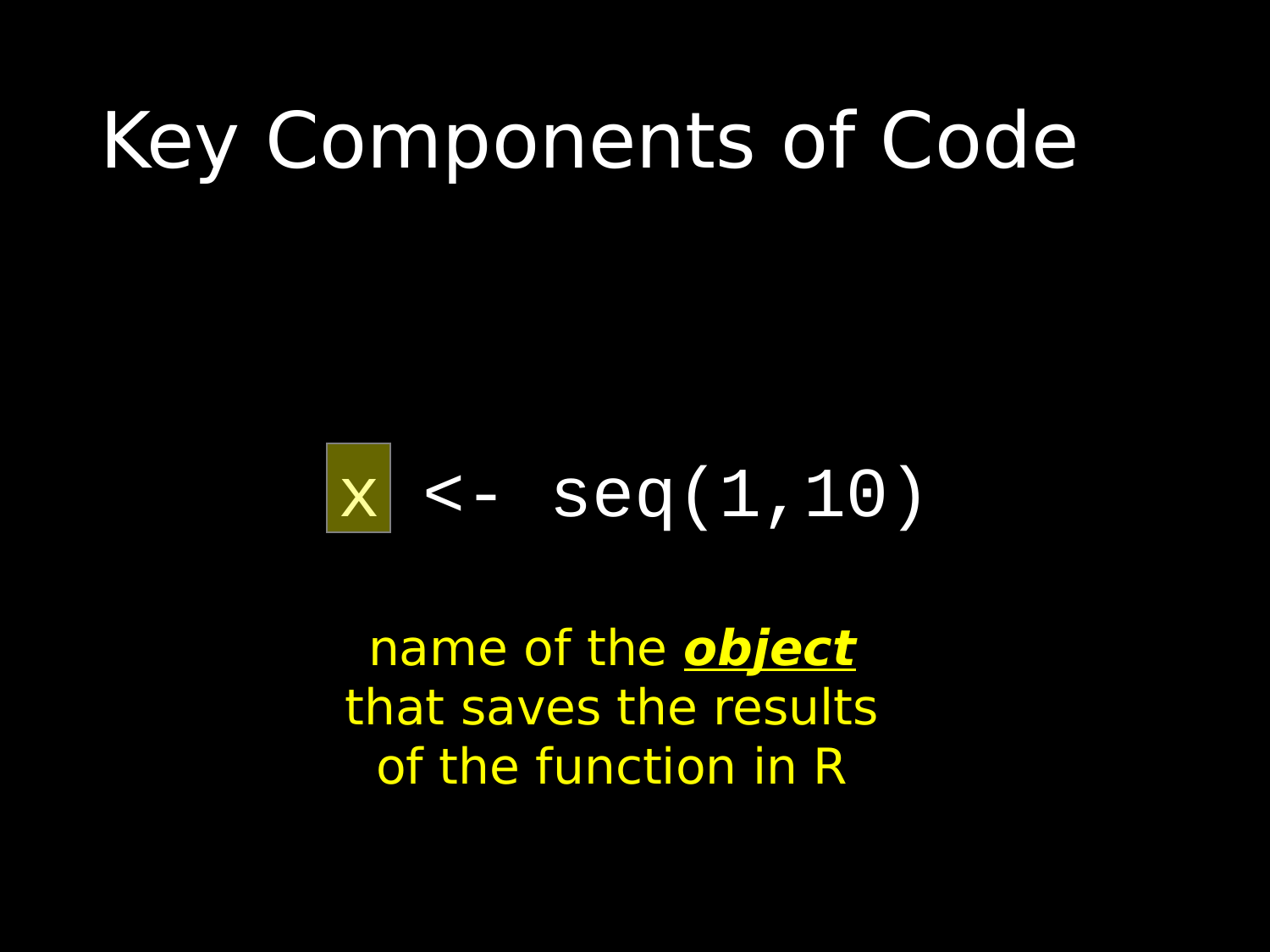

# Key Components of Code

x <- seq(1,10)

name of the object that saves the results of the function in R